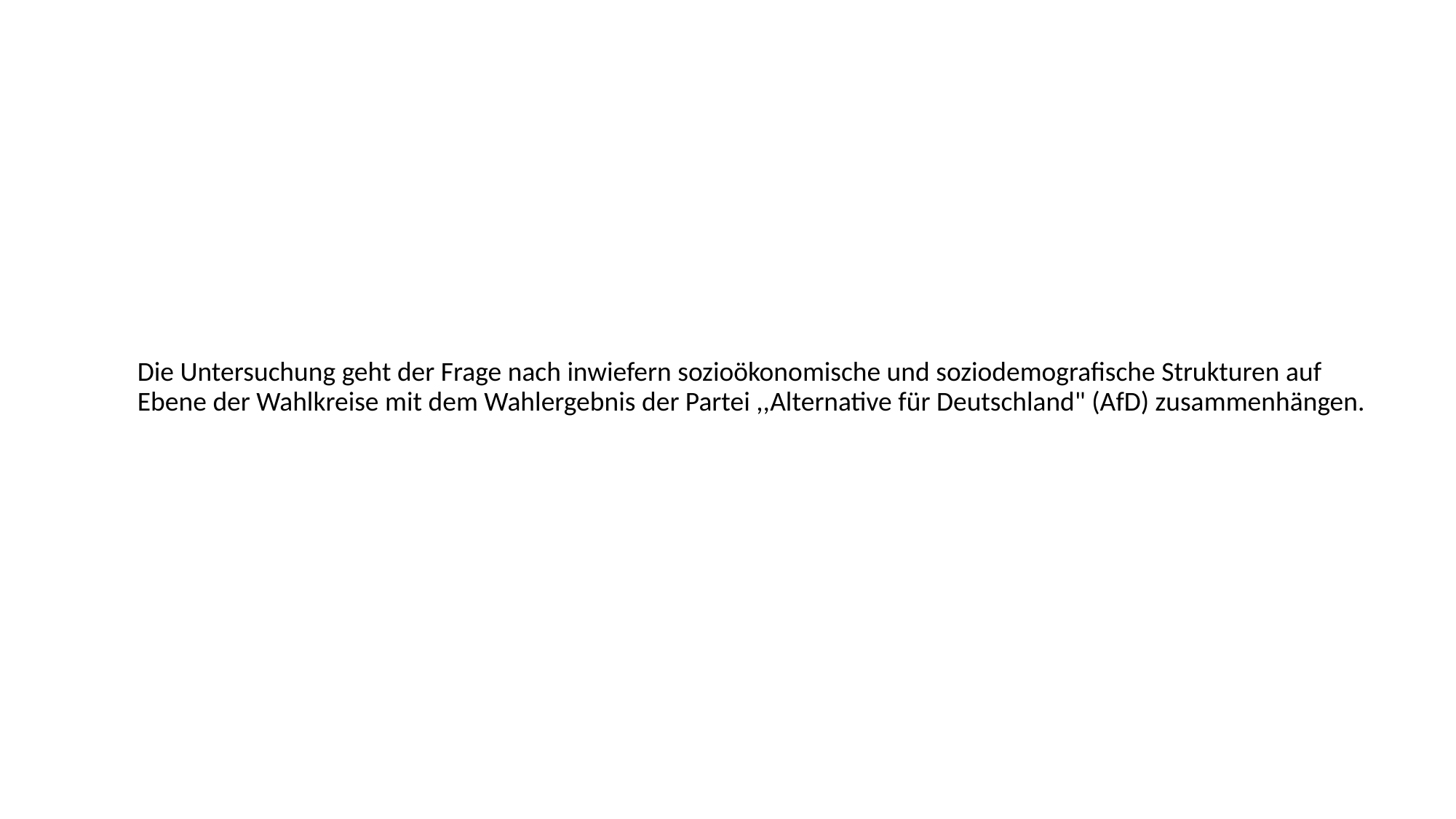

# Die Untersuchung geht der Frage nach inwiefern sozioökonomische und soziodemografische Strukturen auf Ebene der Wahlkreise mit dem Wahlergebnis der Partei ,,Alternative für Deutschland" (AfD) zusammenhängen.